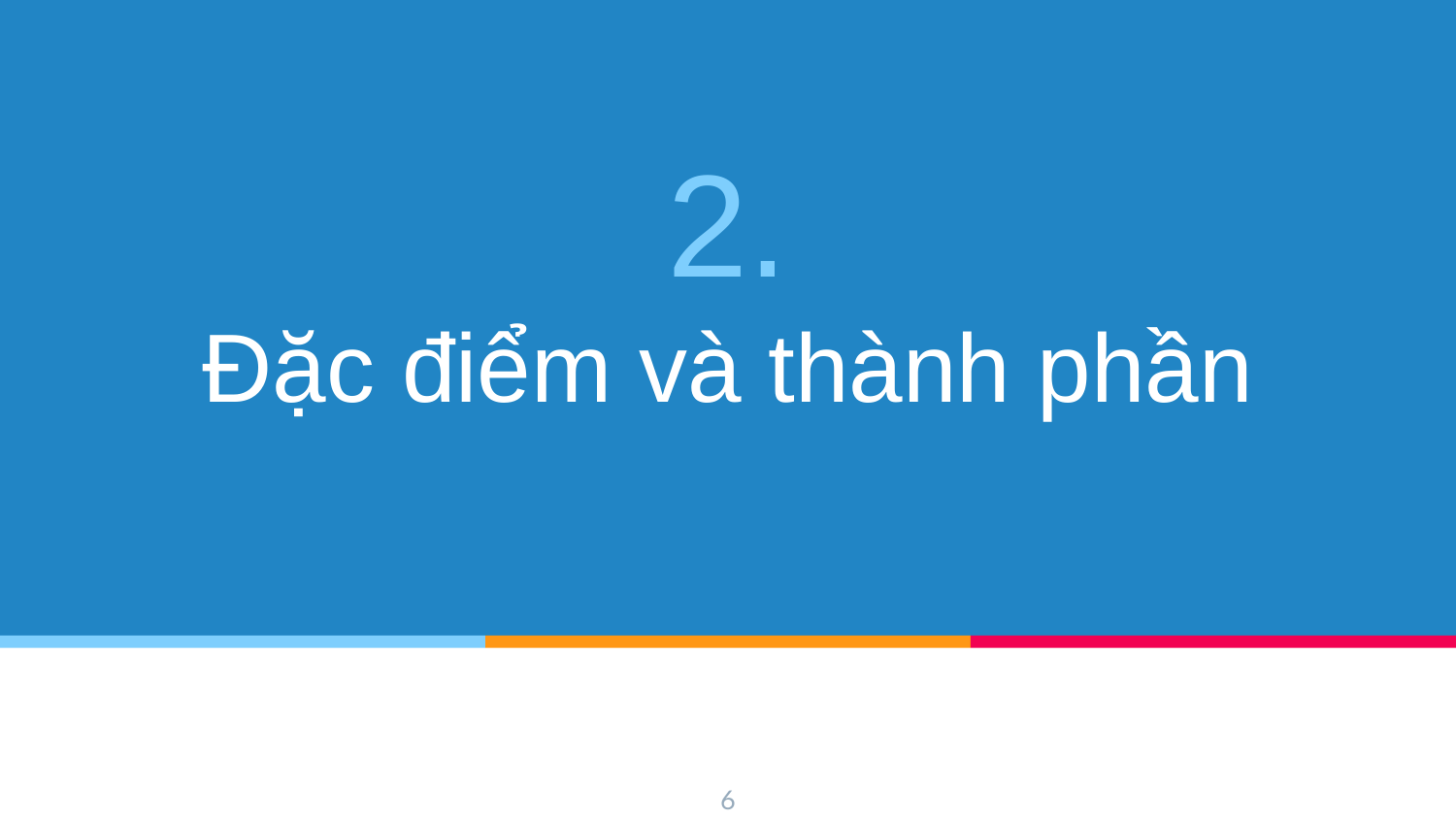

# 2.
Đặc điểm và thành phần
6